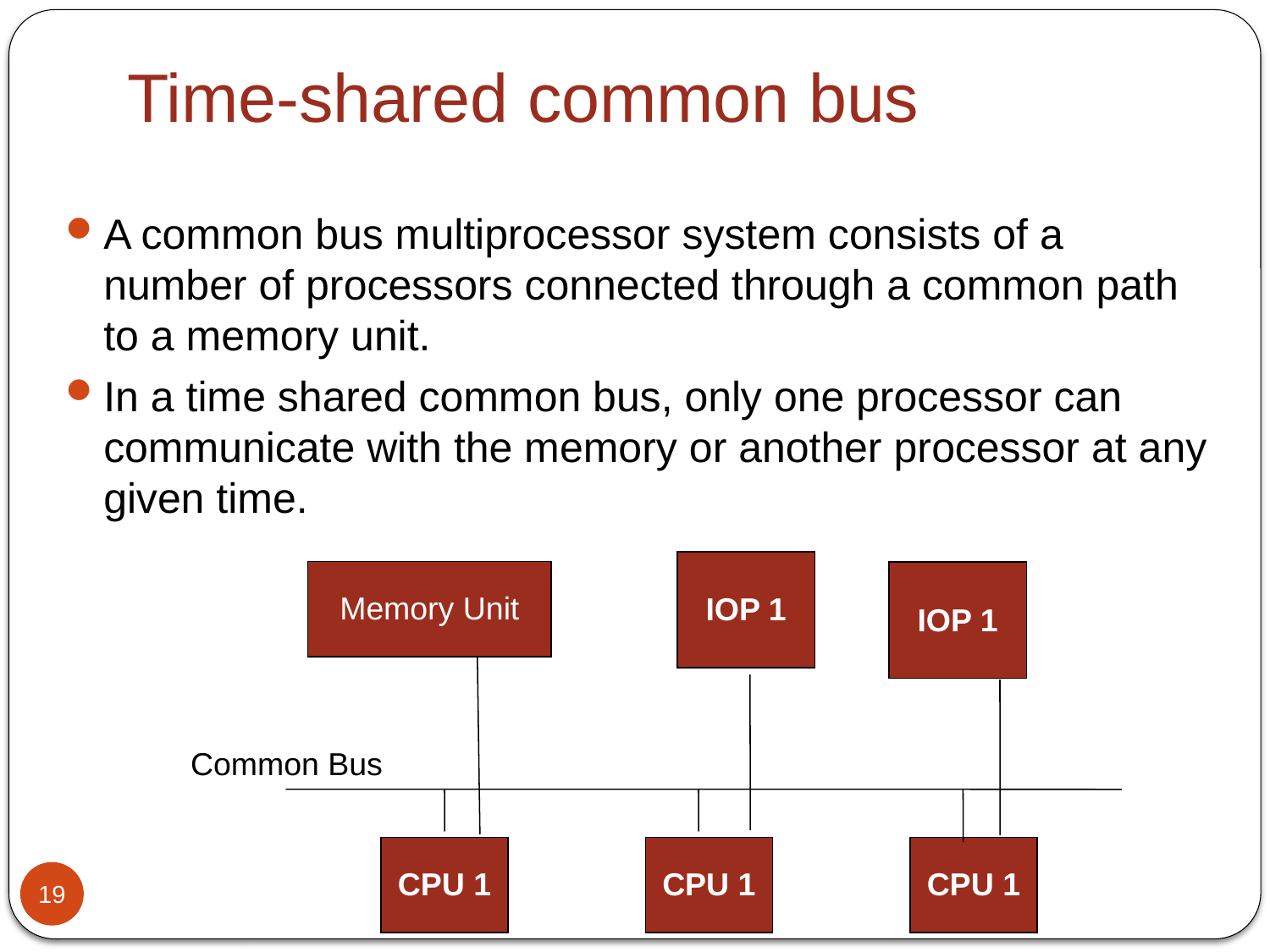

Time-shared common bus
A common bus multiprocessor system consists of a number of processors connected through a common path to a memory unit.
In a time shared common bus, only one processor can communicate with the memory or another processor at any given time.

IOP 1
Memory Unit
IOP 1

Common Bus

CPU 1
CPU 1
CPU 1
19